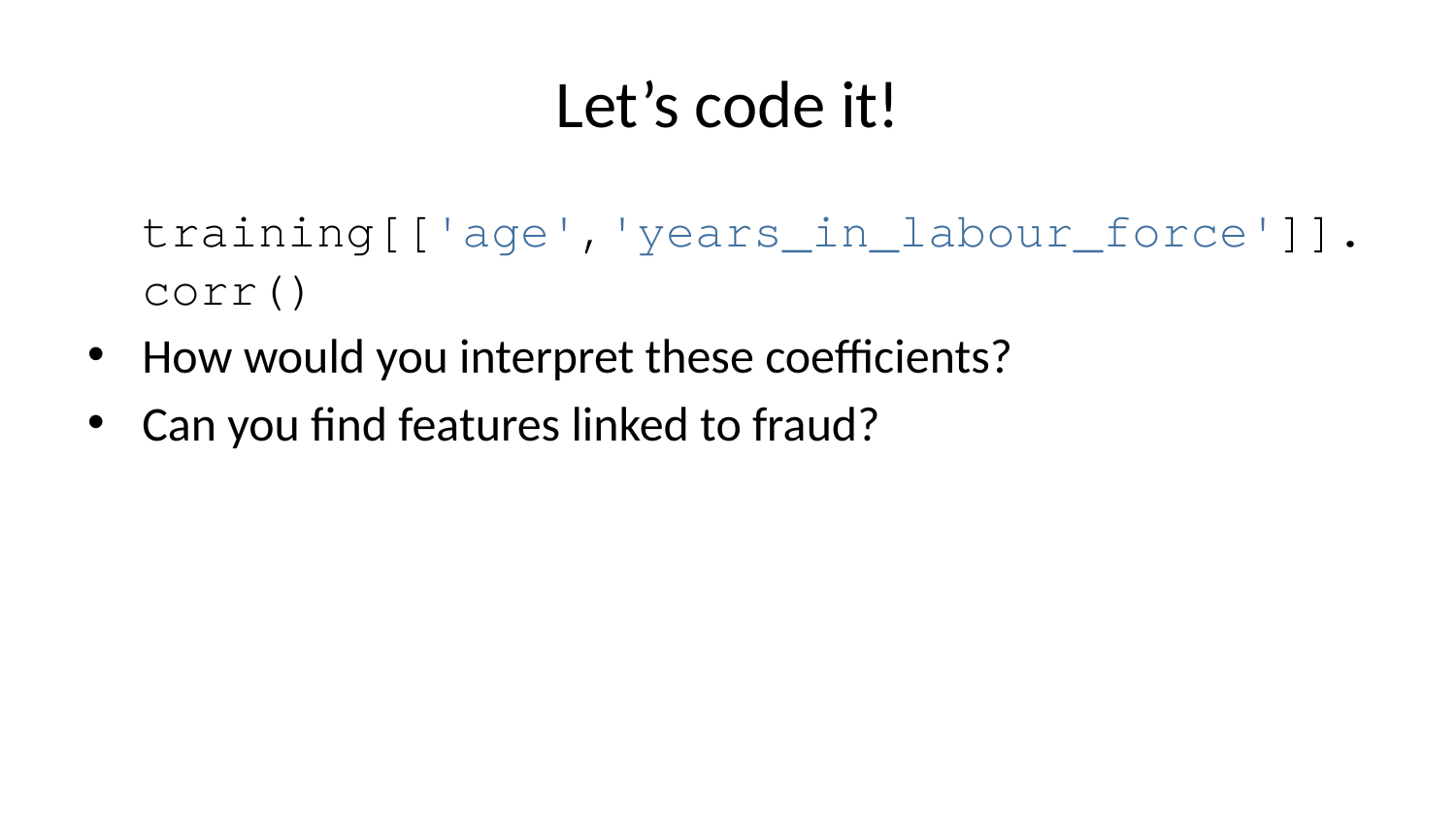

# Let’s code it!
training[['age','years_in_labour_force']].corr()
How would you interpret these coefficients?
Can you find features linked to fraud?